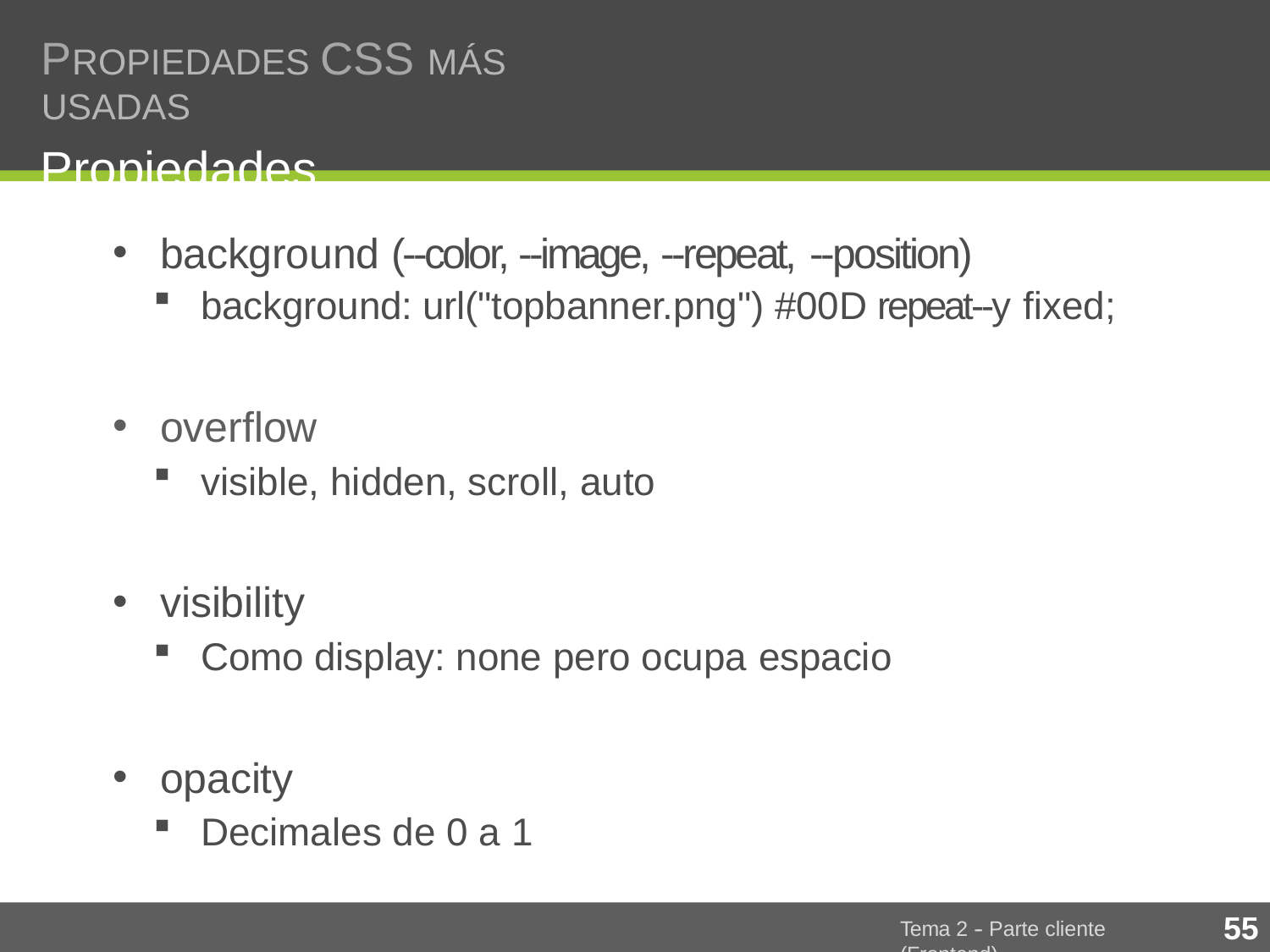

# PROPIEDADES CSS MÁS USADAS
Propiedades
background (-­‐color, -­‐image, -­‐repeat, -­‐position)
background: url("topbanner.png") #00D repeat-­‐y ﬁxed;

overﬂow
visible, hidden, scroll, auto

visibility
Como display: none pero ocupa espacio

opacity
Decimales de 0 a 1
55
Tema 2 -­‐ Parte cliente (Frontend)